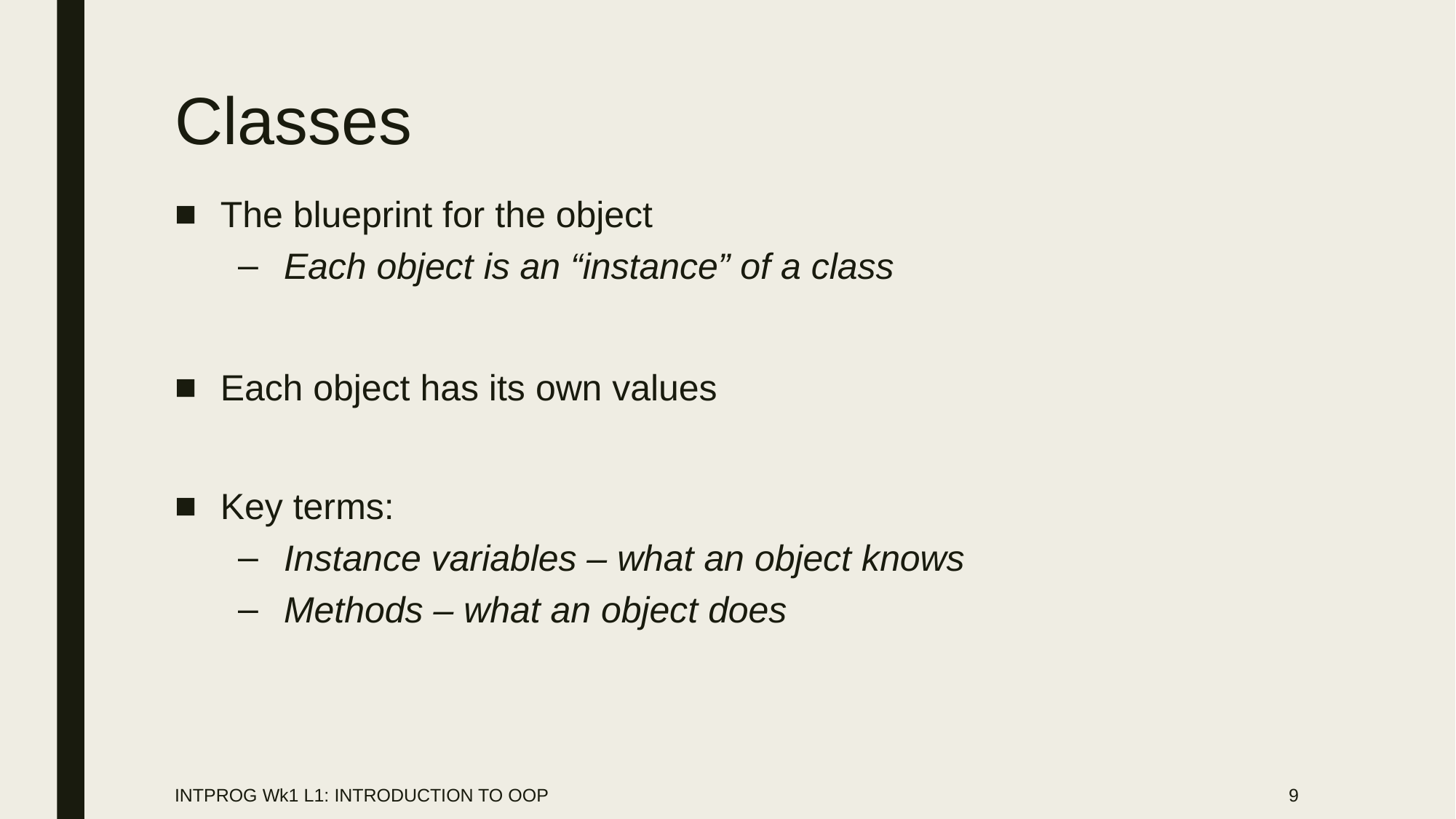

# Classes
The blueprint for the object
Each object is an “instance” of a class

Each object has its own values

Key terms:
Instance variables – what an object knows
Methods – what an object does
INTPROG Wk1 L1: INTRODUCTION TO OOP
9